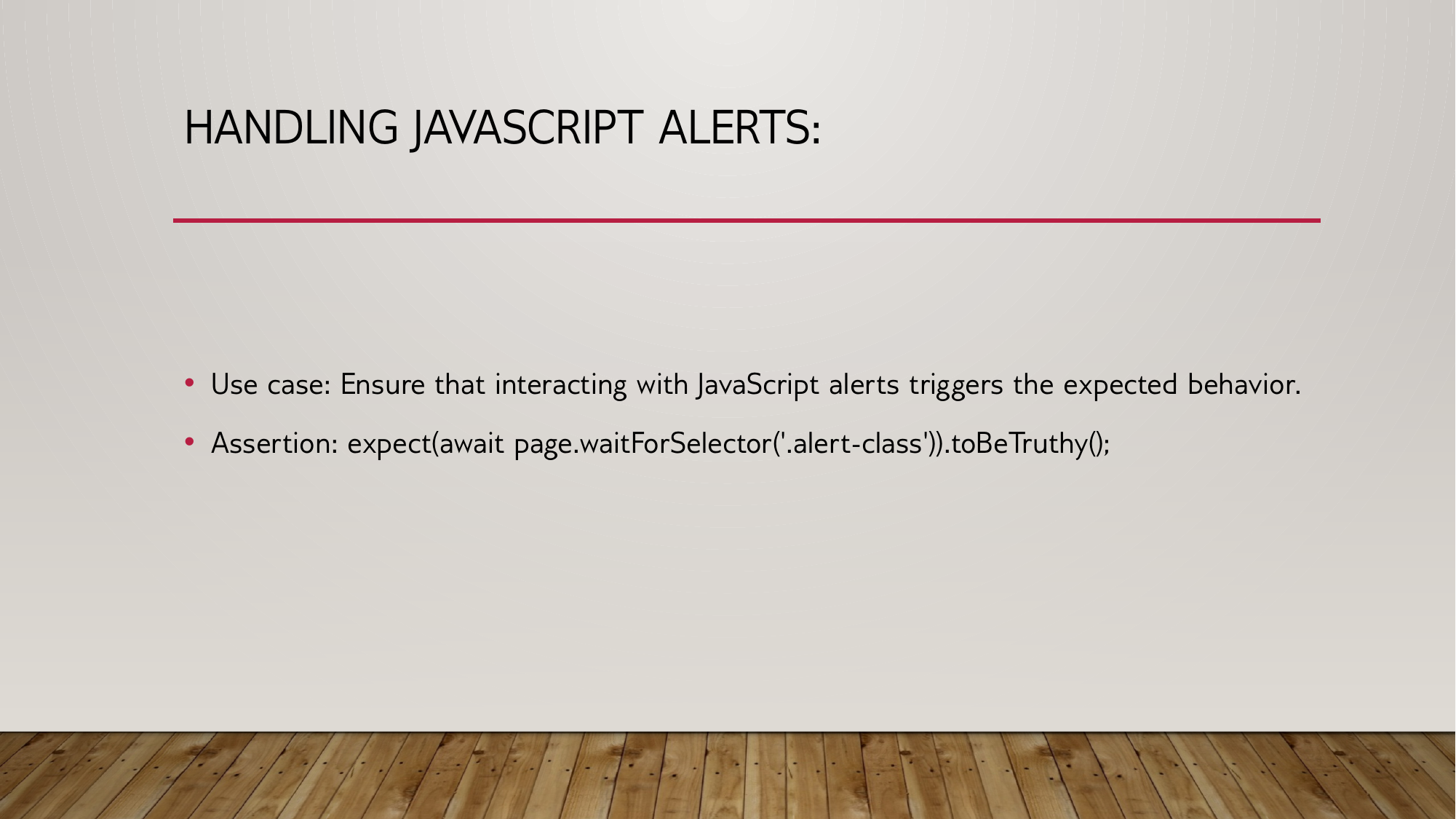

# Handling JavaScript Alerts:

Use case: Ensure that interacting with JavaScript alerts triggers the expected behavior.
Assertion: expect(await page.waitForSelector('.alert-class')).toBeTruthy();